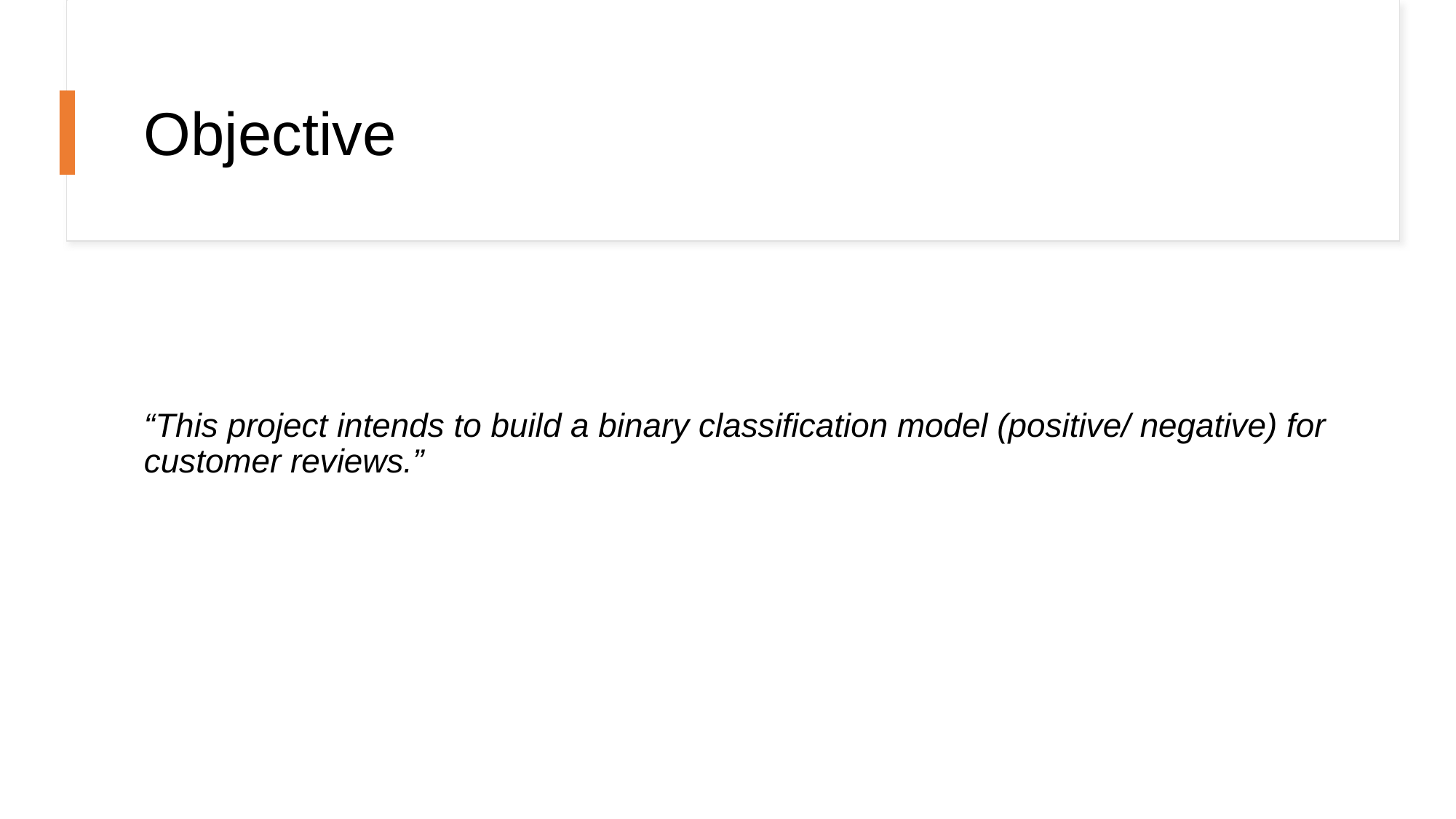

# Objective

“This project intends to build a binary classification model (positive/ negative) for customer reviews.”